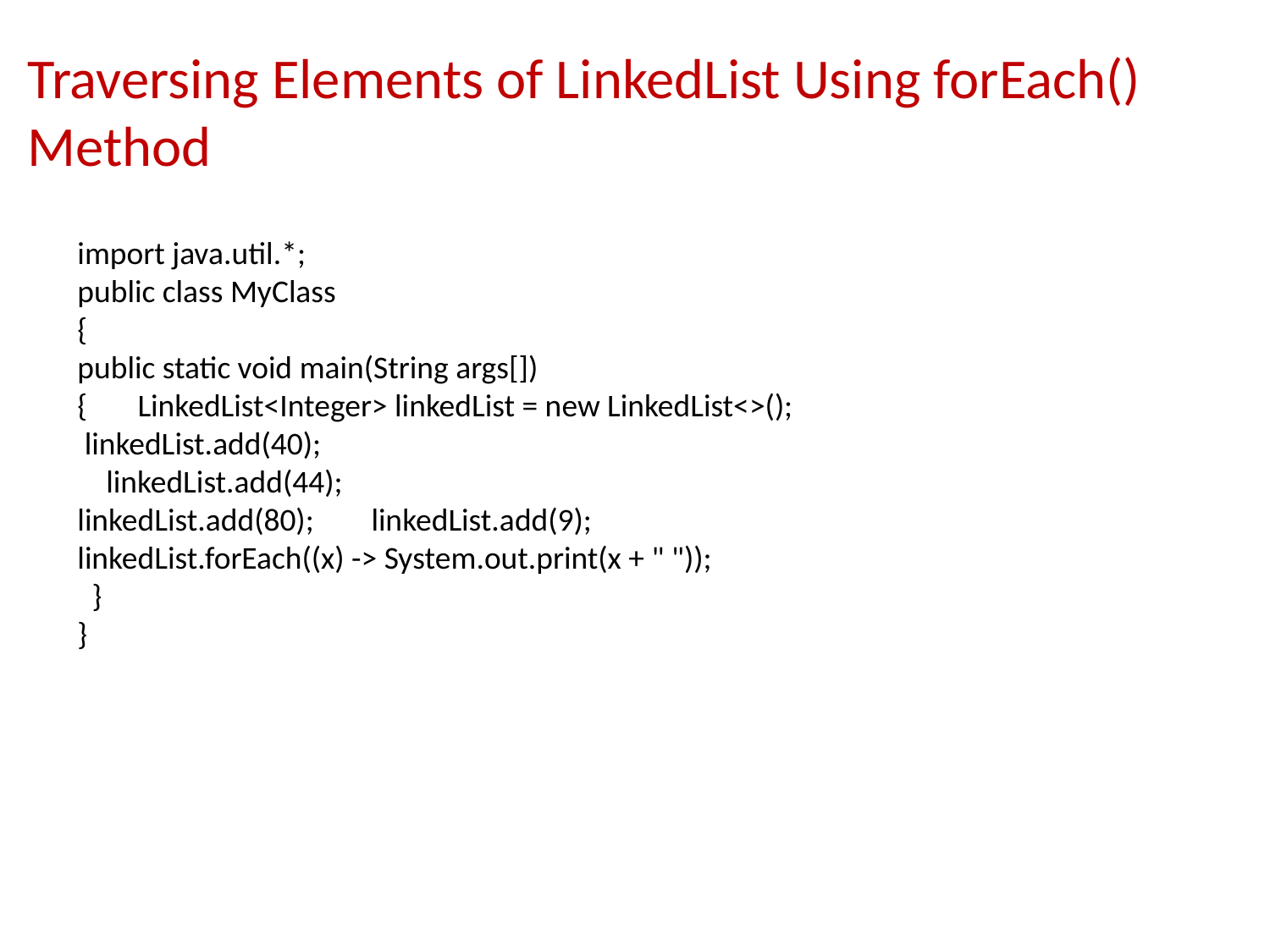

Traversing Elements of LinkedList Using forEach() Method

import java.util.*;
public class MyClass
{
public static void main(String args[])
{       LinkedList<Integer> linkedList = new LinkedList<>();
 linkedList.add(40);
    linkedList.add(44);
linkedList.add(80);        linkedList.add(9);
linkedList.forEach((x) -> System.out.print(x + " "));
  }
}